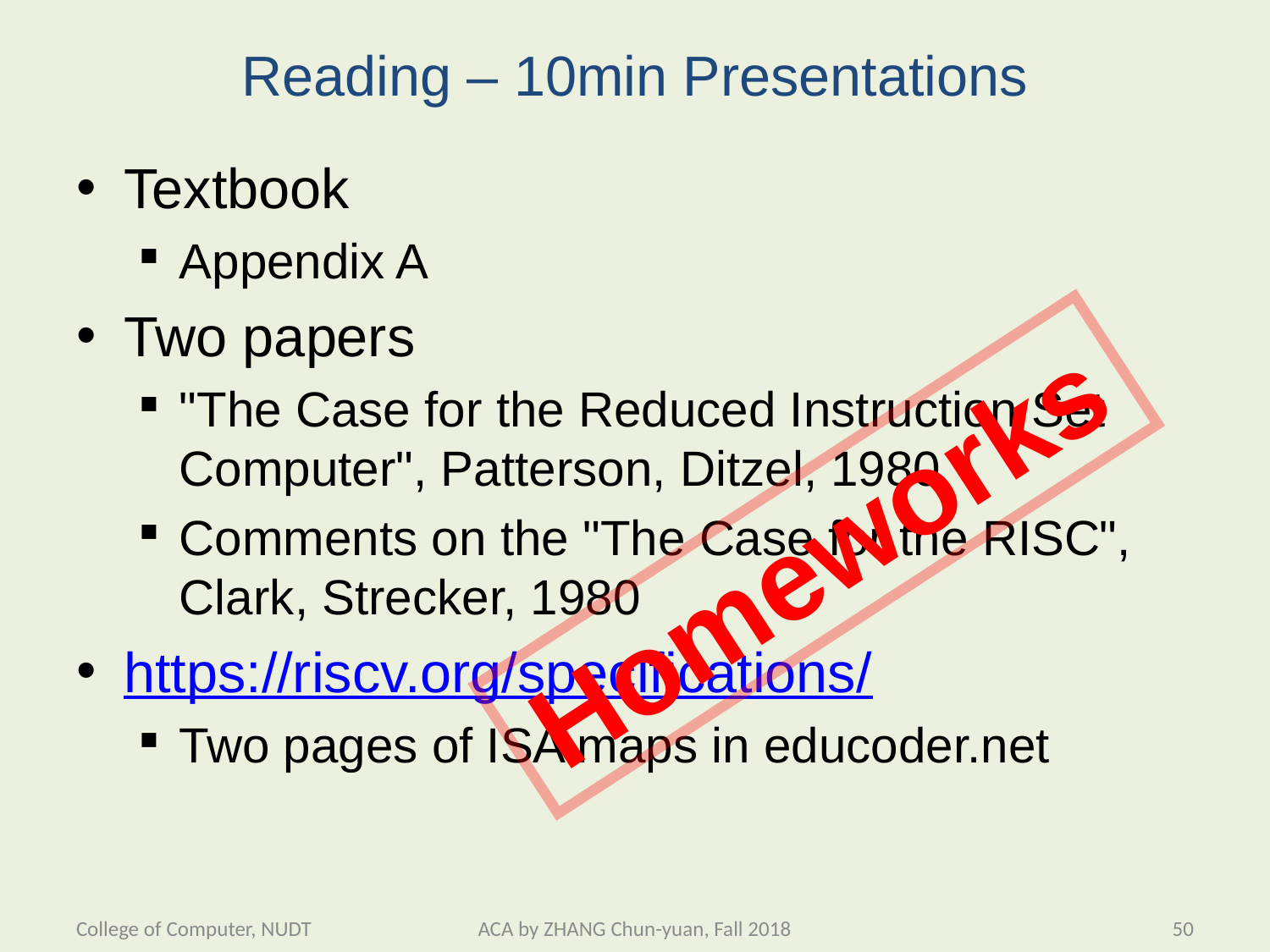

# Reading – 10min Presentations
Textbook
Appendix A
Two papers
"The Case for the Reduced Instruction Set Computer", Patterson, Ditzel, 1980
Comments on the "The Case for the RISC", Clark, Strecker, 1980
https://riscv.org/specifications/
Two pages of ISA maps in educoder.net

Homeworks
College of Computer, NUDT
ACA by ZHANG Chun-yuan, Fall 2018
50